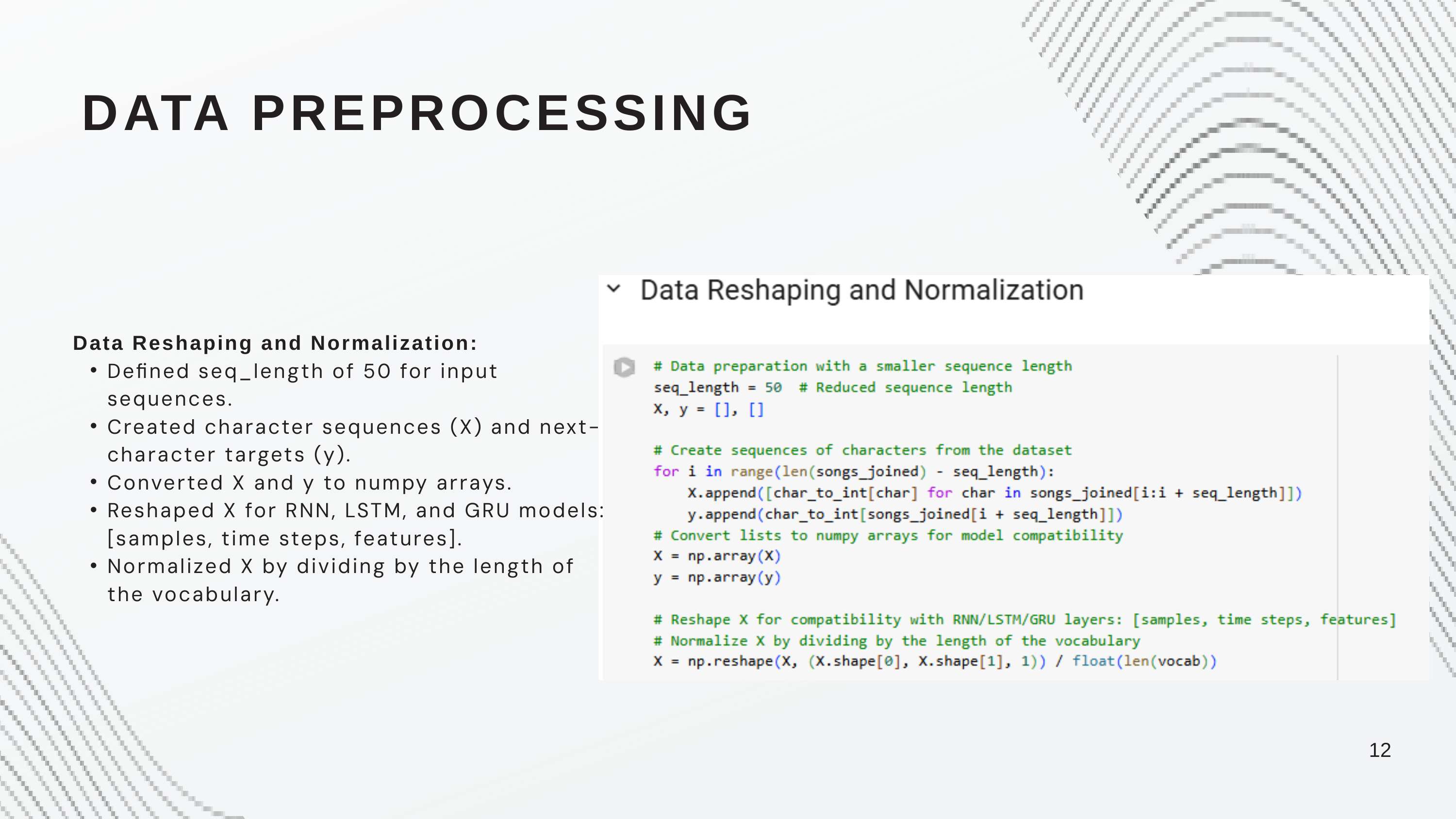

DATA PREPROCESSING

Data Reshaping and Normalization:
Defined seq_length of 50 for input sequences.
Created character sequences (X) and next-character targets (y).
Converted X and y to numpy arrays.
Reshaped X for RNN, LSTM, and GRU models: [samples, time steps, features].
Normalized X by dividing by the length of the vocabulary.

12